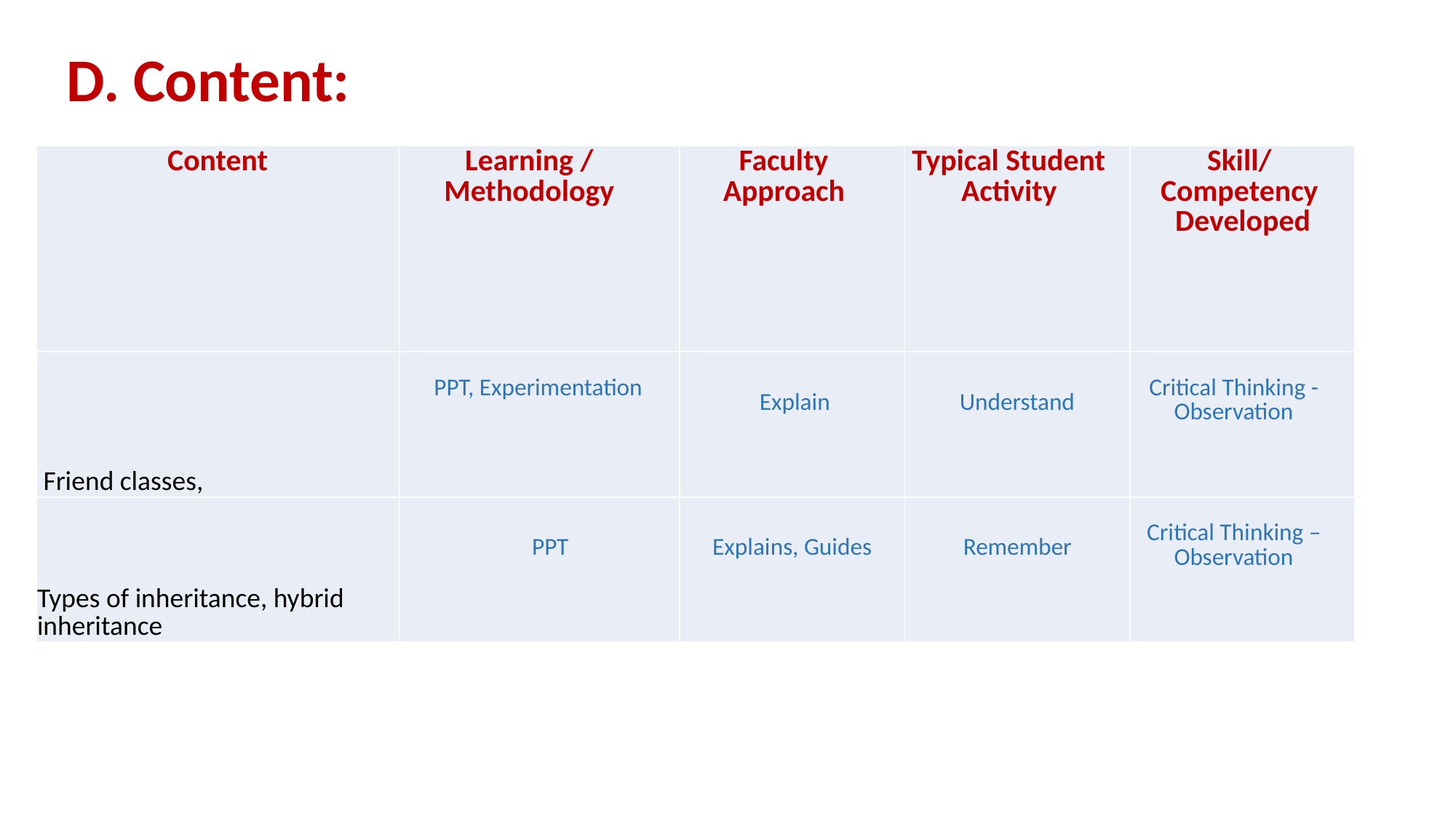

# D. Content:
| Content | Learning / Methodology | Faculty Approach | Typical Student Activity | Skill/ Competency Developed |
| --- | --- | --- | --- | --- |
| Friend classes, | PPT, Experimentation | Explain | Understand | Critical Thinking - Observation |
| Types of inheritance, hybrid inheritance | PPT | Explains, Guides | Remember | Critical Thinking – Observation |